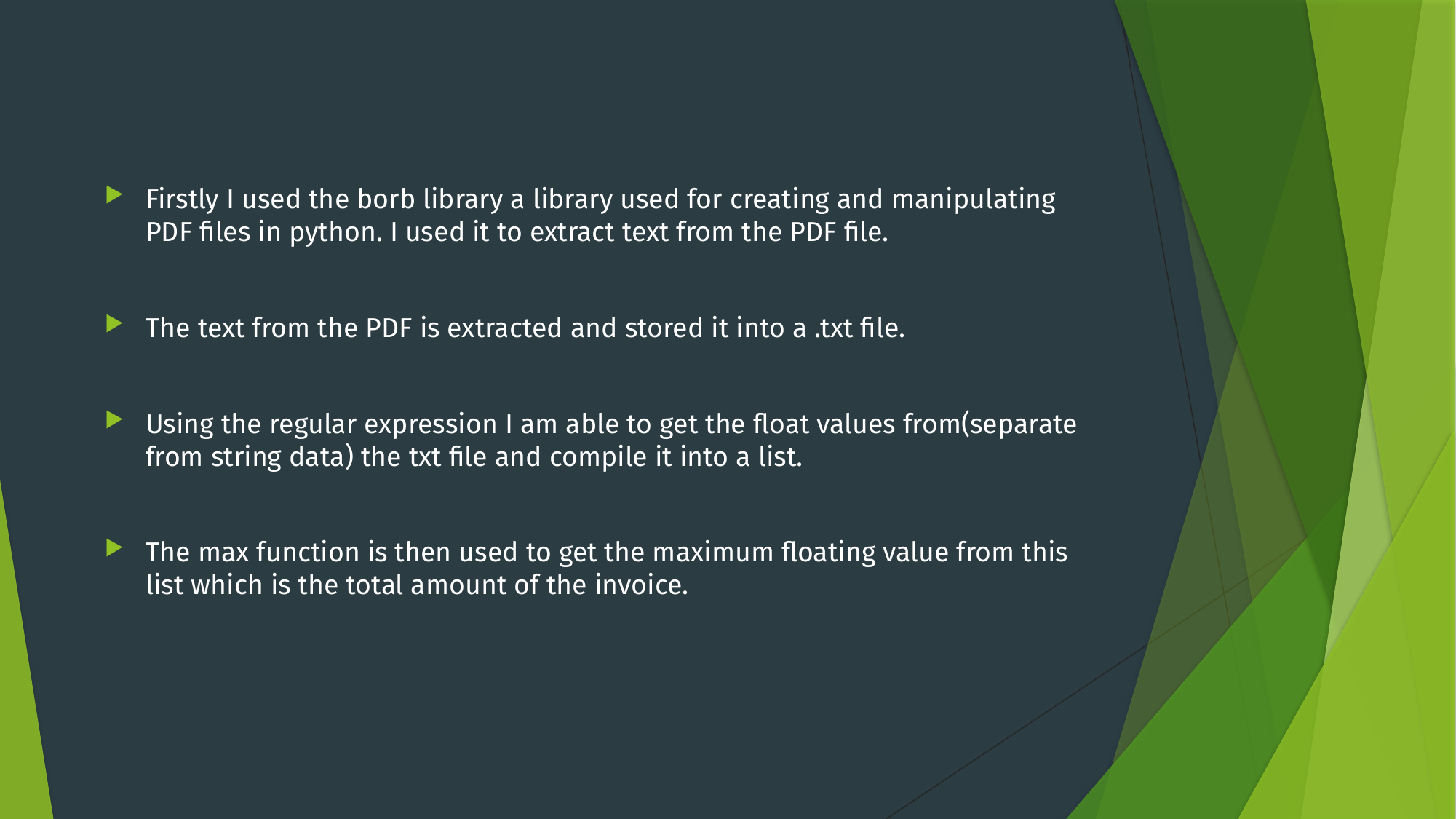

Firstly I used the borb library a library used for creating and manipulating PDF files in python. I used it to extract text from the PDF file.

The text from the PDF is extracted and stored it into a .txt file.

Using the regular expression I am able to get the float values from(separate from string data) the txt file and compile it into a list.

The max function is then used to get the maximum floating value from this list which is the total amount of the invoice.